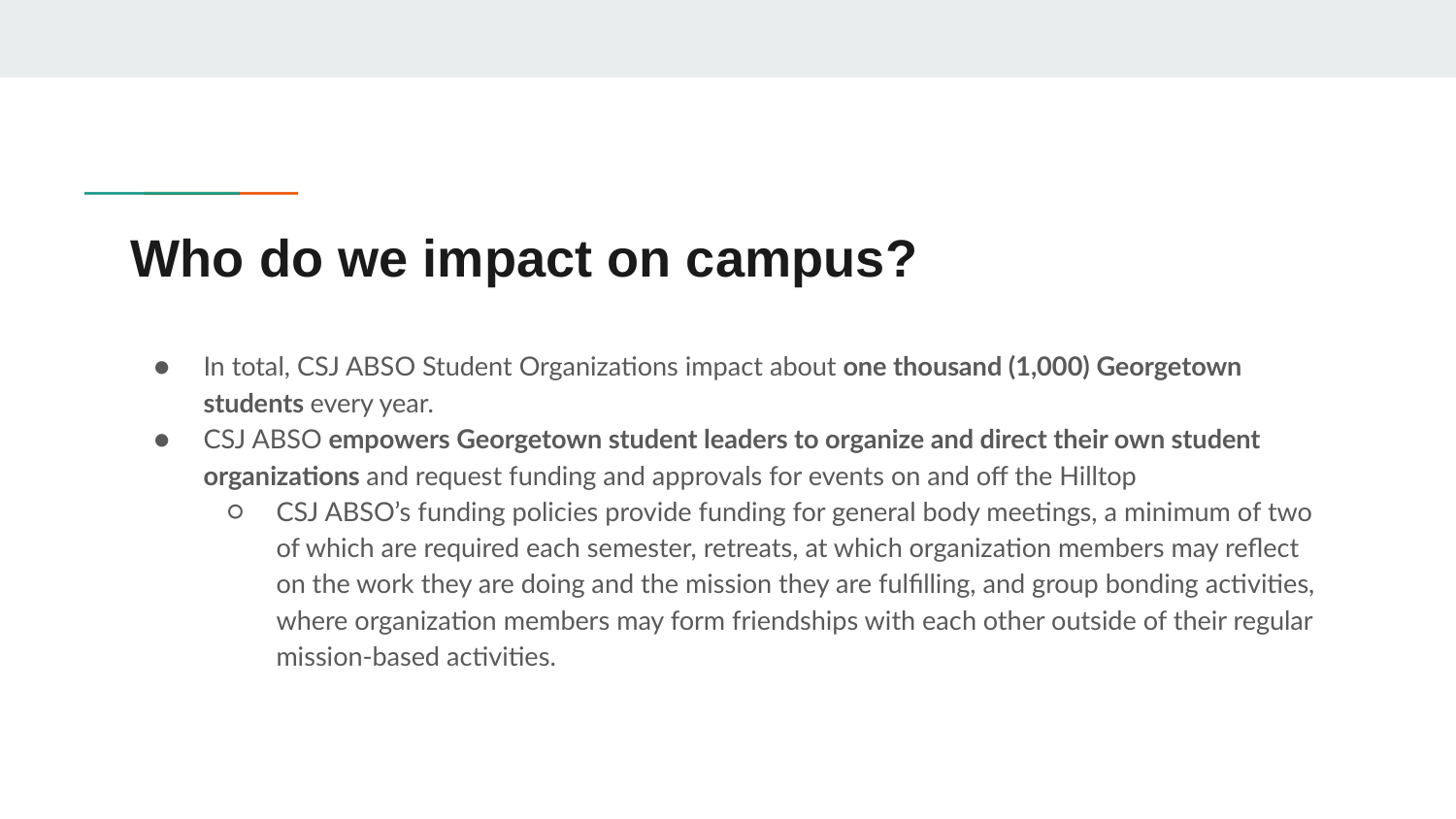

# Who do we impact on campus?
In total, CSJ ABSO Student Organizations impact about one thousand (1,000) Georgetown students every year.
CSJ ABSO empowers Georgetown student leaders to organize and direct their own student organizations and request funding and approvals for events on and off the Hilltop
CSJ ABSO’s funding policies provide funding for general body meetings, a minimum of two of which are required each semester, retreats, at which organization members may reflect on the work they are doing and the mission they are fulfilling, and group bonding activities, where organization members may form friendships with each other outside of their regular mission-based activities.